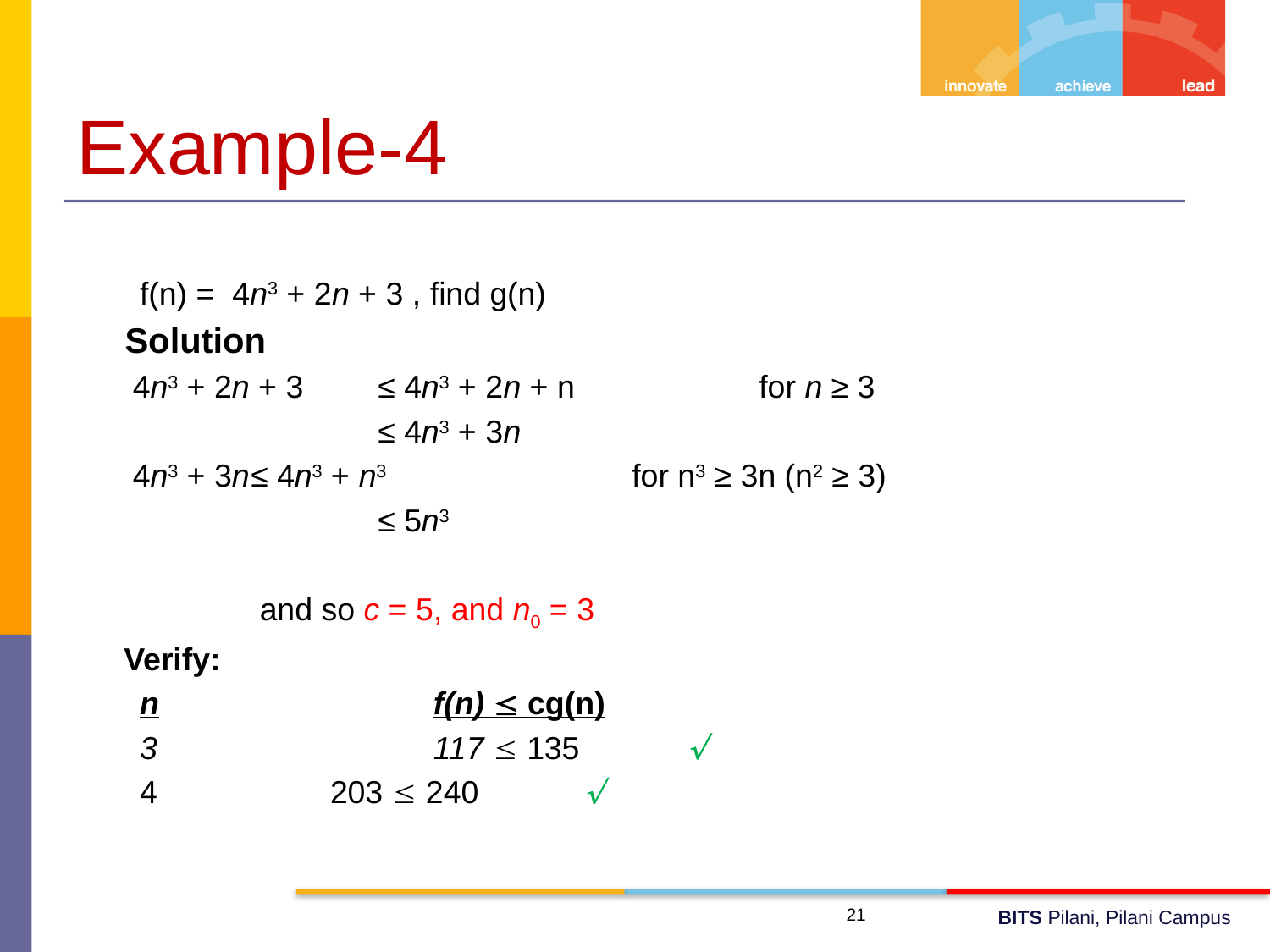

# Example-4

f(n) =  4n3 + 2n + 3 , find g(n)
     Solution
	 4n3 + 2n + 3 	≤ 4n3 + 2n + n 		for n ≥ 3
		 	≤ 4n3 + 3n
	 4n3 + 3n	≤ 4n3 + n3 		for n3 ≥ 3n (n2 ≥ 3)
			≤ 5n3

		 and so c = 5, and n0 = 3
	Verify:
n			f(n) ≤ cg(n)
3			117 ≤ 135	√
4		203 ≤ 240	√

21